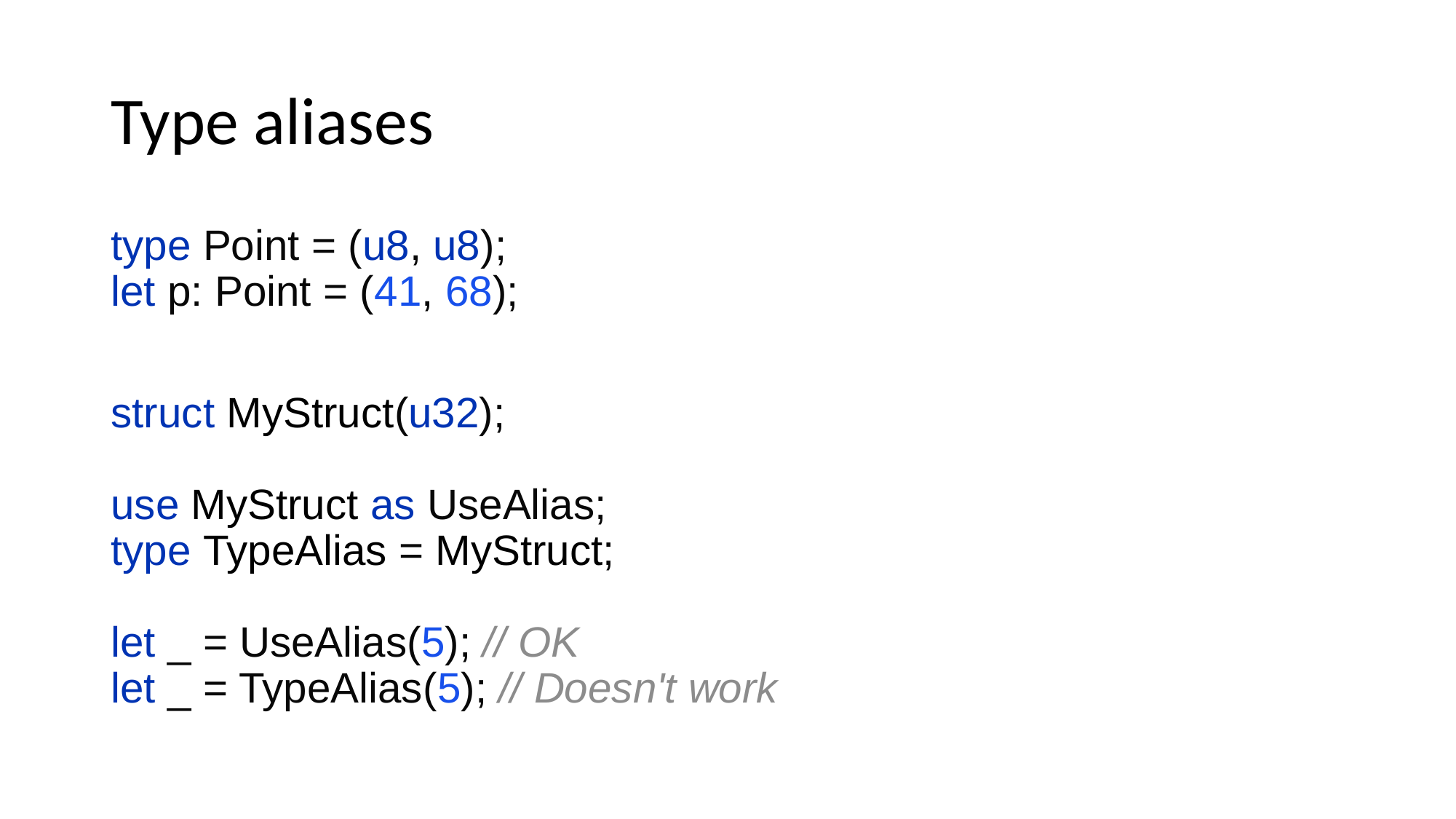

# Type aliases
type Point = (u8, u8);
let p: Point = (41, 68);

struct MyStruct(u32);
use MyStruct as UseAlias;
type TypeAlias = MyStruct;
let _ = UseAlias(5); // OK
let _ = TypeAlias(5); // Doesn't work